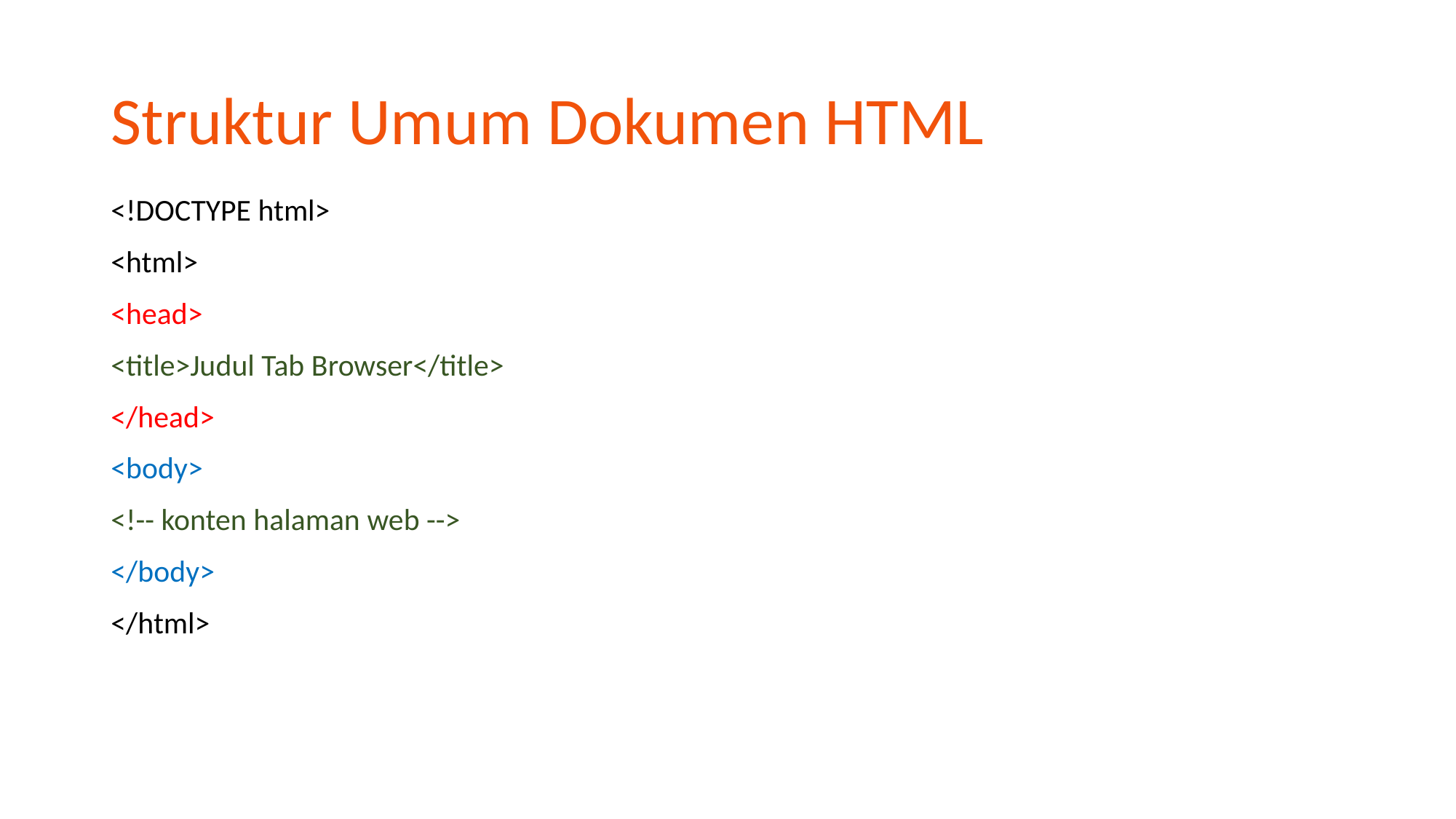

# Struktur Umum Dokumen HTML
<!DOCTYPE html>
<html>
<head>
<title>Judul Tab Browser</title>
</head>
<body>
<!-- konten halaman web -->
</body>
</html>